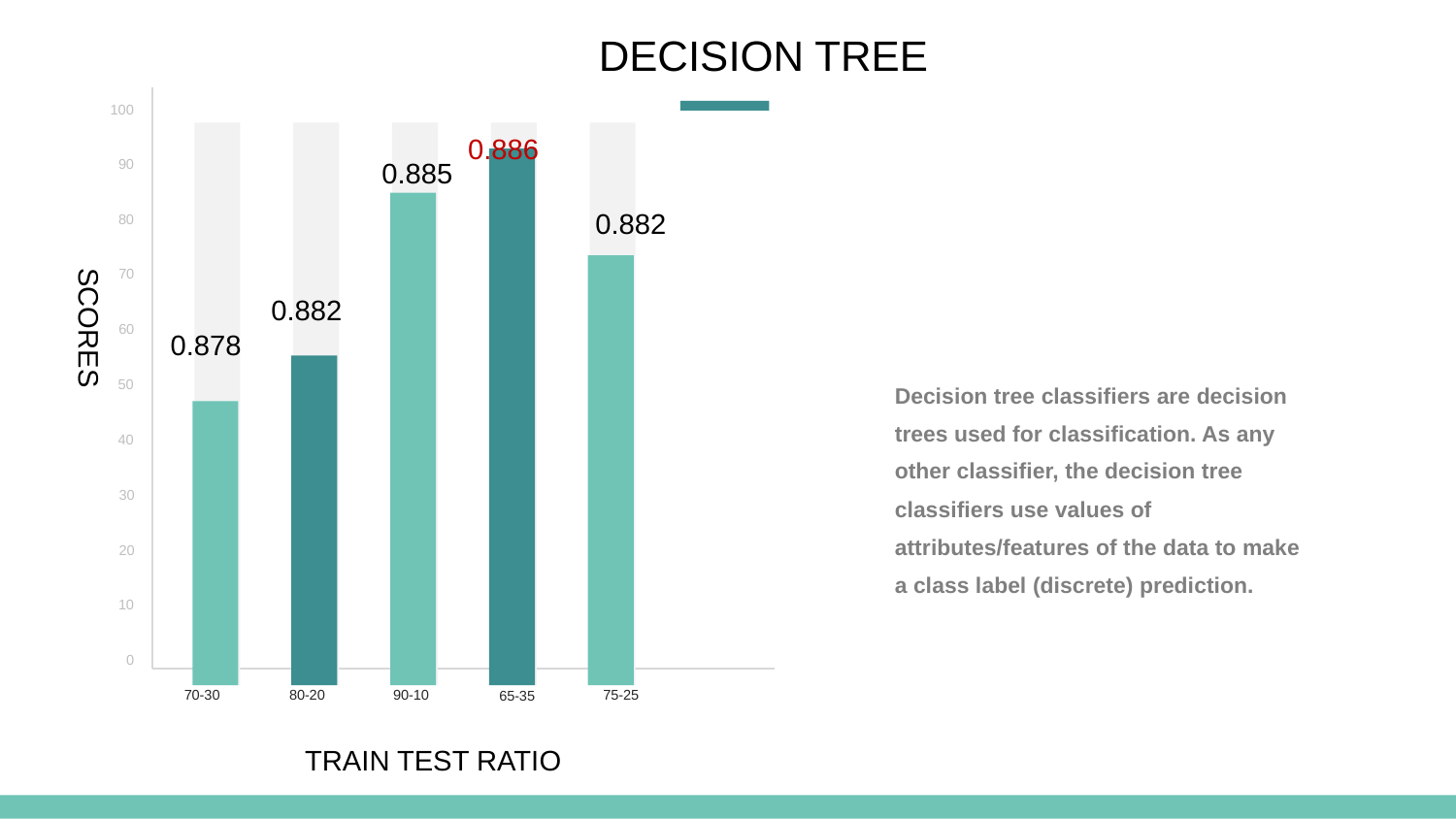

DECISION TREE

100
90
80
70
60
50
40
30
20
10
0
75-25

70-30
80-20
90-10
65-35

0.886
0.885
0.882

0.882
0.878
Decision tree classifiers are decision trees used for classification. As any other classifier, the decision tree classifiers use values of attributes/features of the data to make a class label (discrete) prediction.
SCORES
TRAIN TEST RATIO